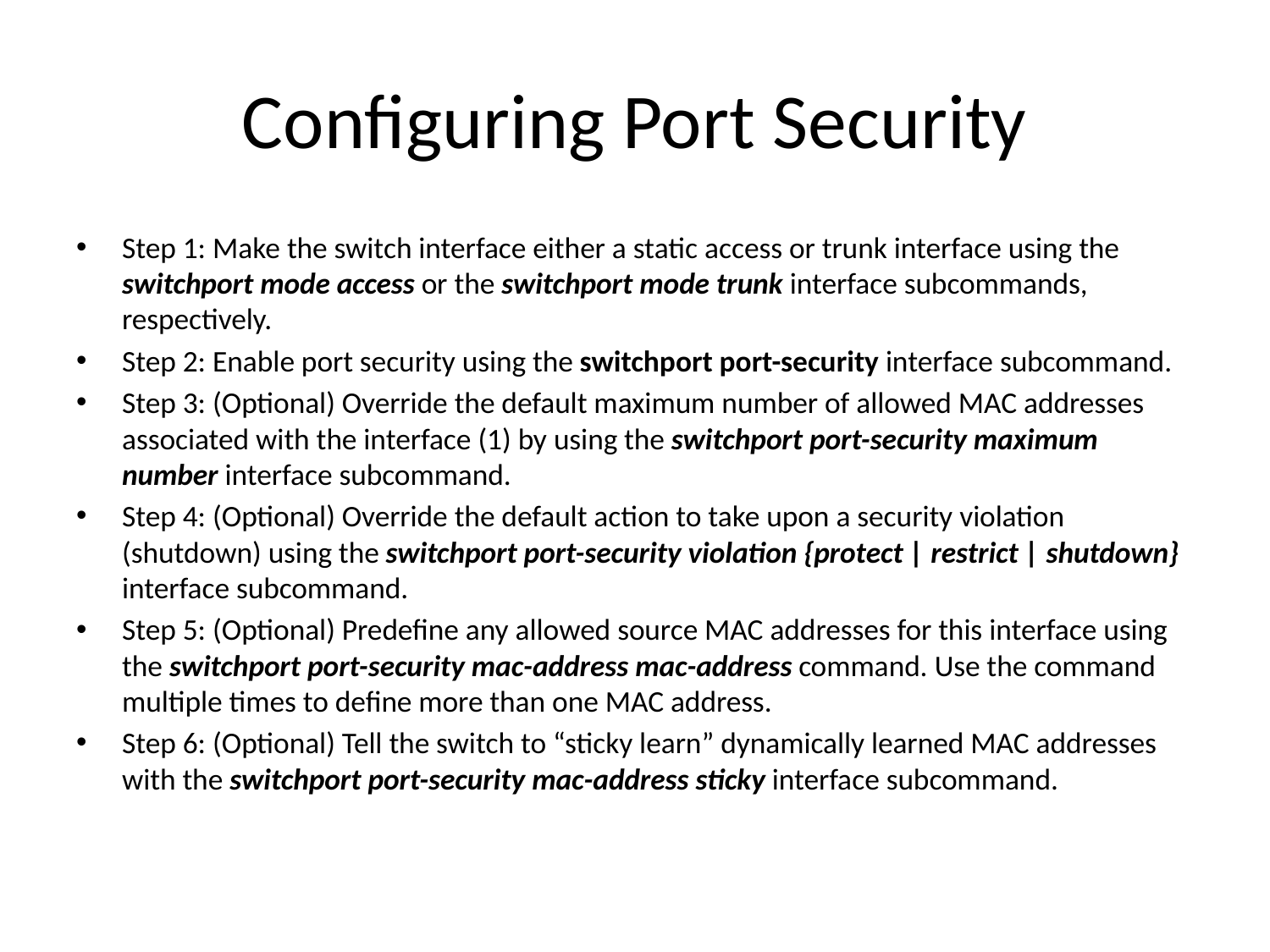

# Configuring Port Security
Step 1: Make the switch interface either a static access or trunk interface using the switchport mode access or the switchport mode trunk interface subcommands, respectively.
Step 2: Enable port security using the switchport port-security interface subcommand.
Step 3: (Optional) Override the default maximum number of allowed MAC addresses associated with the interface (1) by using the switchport port-security maximum number interface subcommand.
Step 4: (Optional) Override the default action to take upon a security violation (shutdown) using the switchport port-security violation {protect | restrict | shutdown} interface subcommand.
Step 5: (Optional) Predefine any allowed source MAC addresses for this interface using the switchport port-security mac-address mac-address command. Use the command multiple times to define more than one MAC address.
Step 6: (Optional) Tell the switch to “sticky learn” dynamically learned MAC addresses with the switchport port-security mac-address sticky interface subcommand.